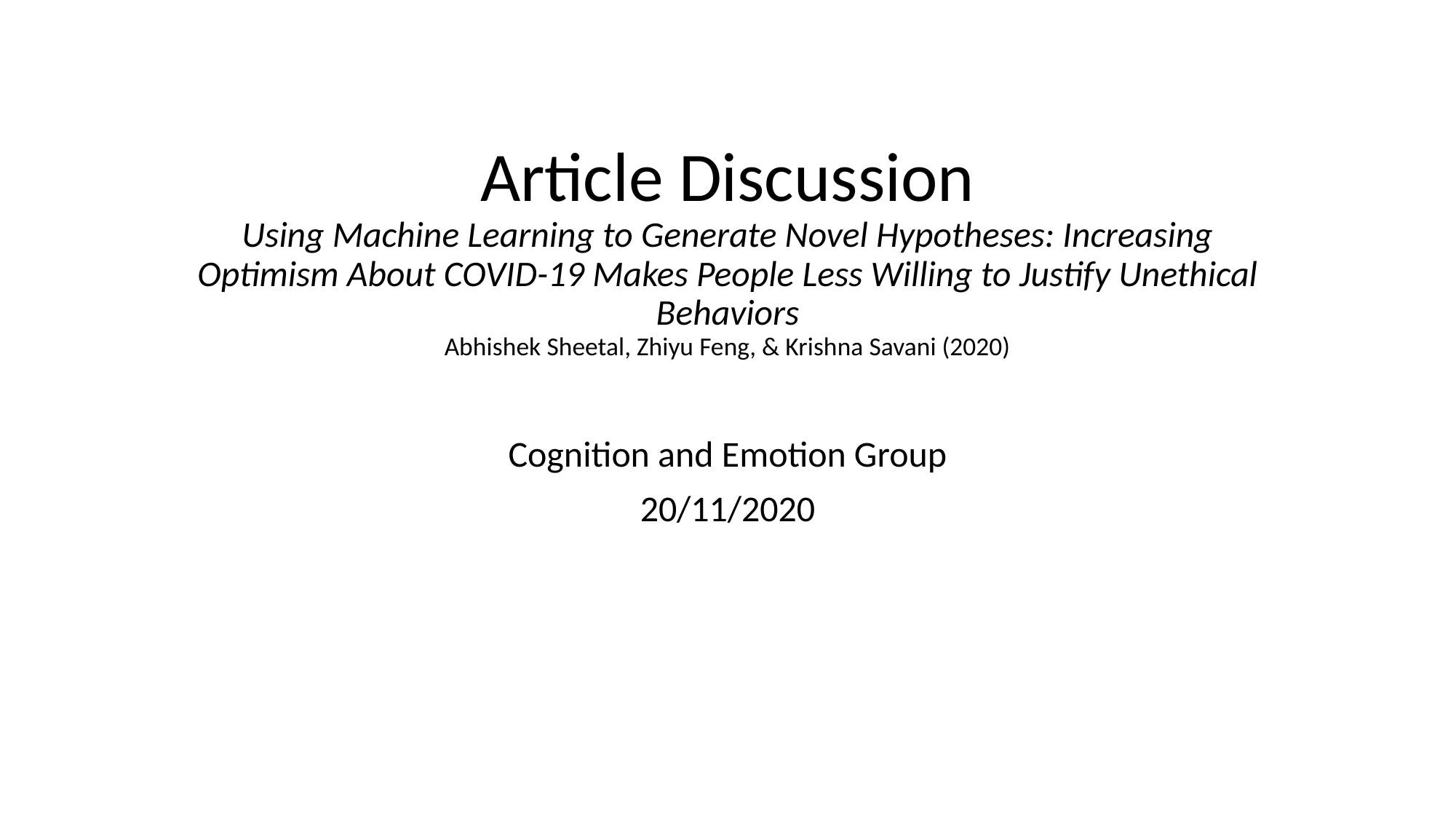

# Article Discussion Using Machine Learning to Generate Novel Hypotheses: Increasing Optimism About COVID-19 Makes People Less Willing to Justify Unethical Behaviors Abhishek Sheetal, Zhiyu Feng, & Krishna Savani (2020)
Cognition and Emotion Group
20/11/2020